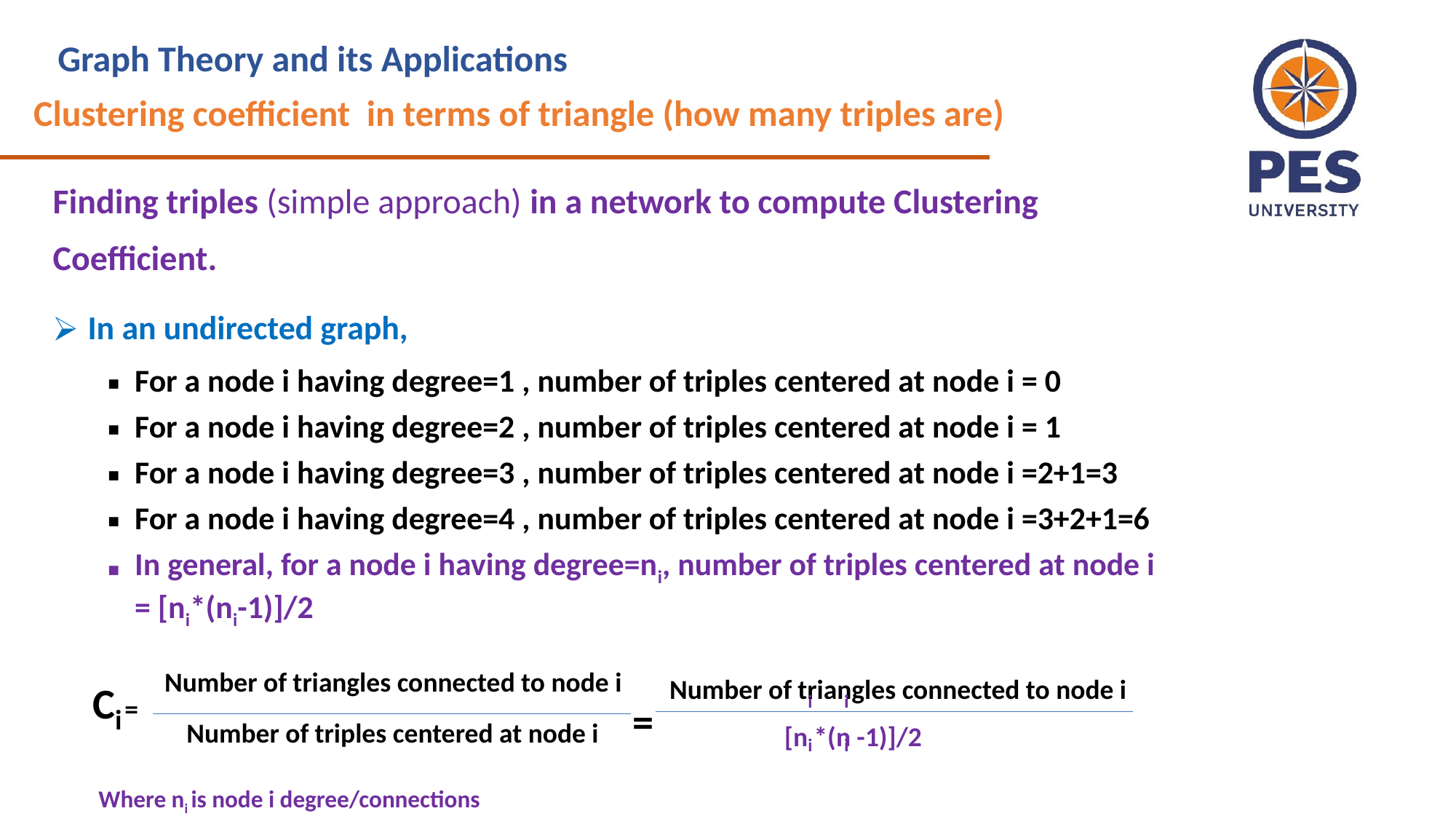

Graph Theory and its Applications

Clustering coefficient  in terms of triangle (how many triples are)

Finding triples (simple approach) in a network to compute Clustering  Coefficient.
In an undirected graph,
For a node i having degree=1 , number of triples centered at node i = 0
For a node i having degree=2 , number of triples centered at node i = 1
For a node i having degree=3 , number of triples centered at node i =2+1=3
For a node i having degree=4 , number of triples centered at node i =3+2+1=6
In general, for a node i having degree=ni, number of triples centered at node i
= [ni*(ni-1)]/2
Number of triangles connected to node i
=
Number of triangles connected to node i
C =
i	i
i	i
i	i
i

Number of triples centered at node i

[n *(n -1)]/2
Where ni is node i degree/connections